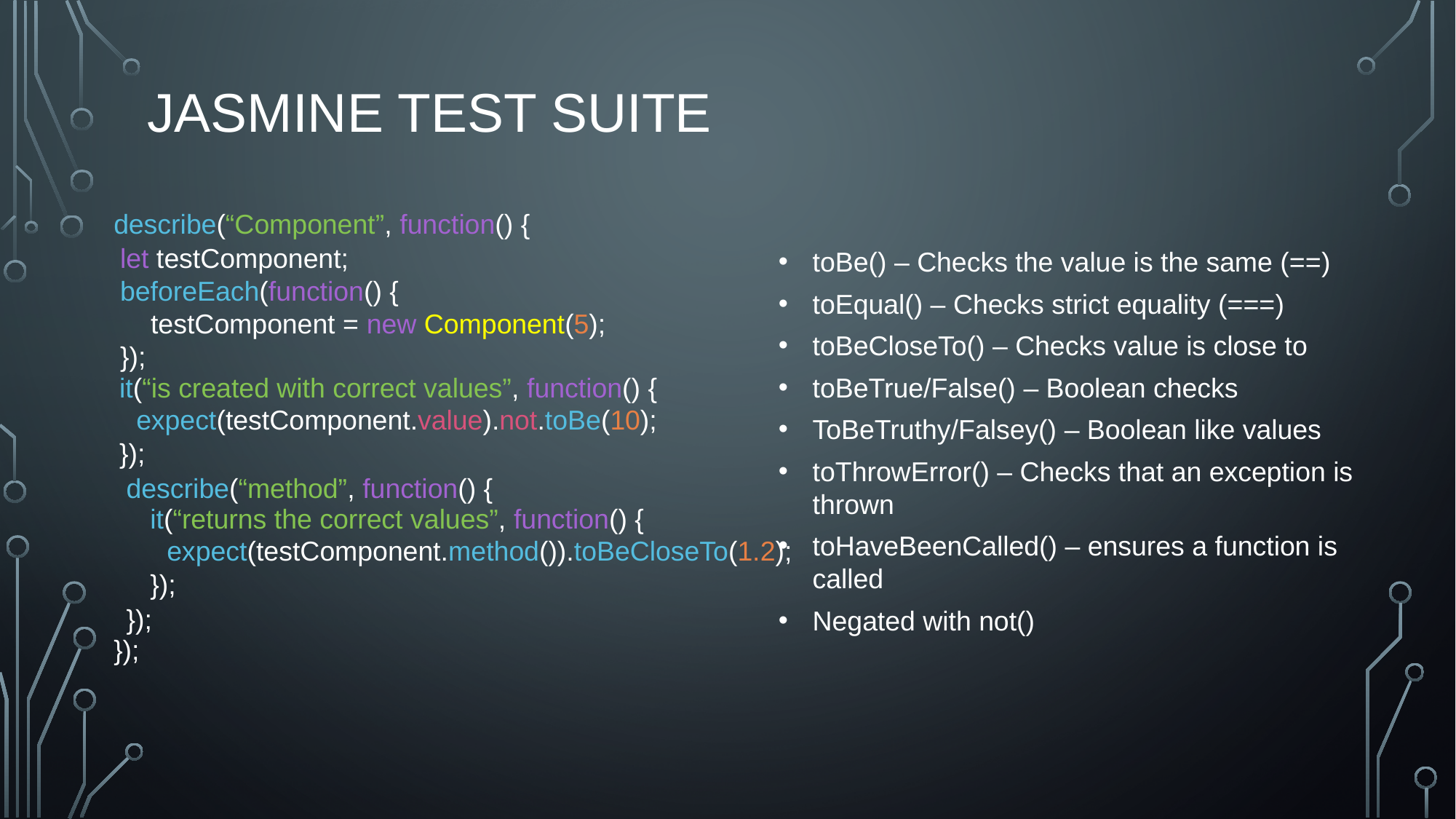

# Jasmine Test Suite
describe(“Component”, function() {

});
    let testComponent;
    beforeEach(function() {
        testComponent = new Component(5);
    });
toBe() – Checks the value is the same (==)
toEqual() – Checks strict equality (===)
toBeCloseTo() – Checks value is close to
toBeTrue/False() – Boolean checks
ToBeTruthy/Falsey() – Boolean like values
toThrowError() – Checks that an exception is thrown
toHaveBeenCalled() – ensures a function is called
Negated with not()
    it(“is created with correct values”, function() {

    });

        it(“returns the correct values”, function() {

        });
        expect(testComponent.value).not.toBe(10);

            expect(testComponent.method()).toBeCloseTo(1.2);
    describe(“method”, function() {

    });